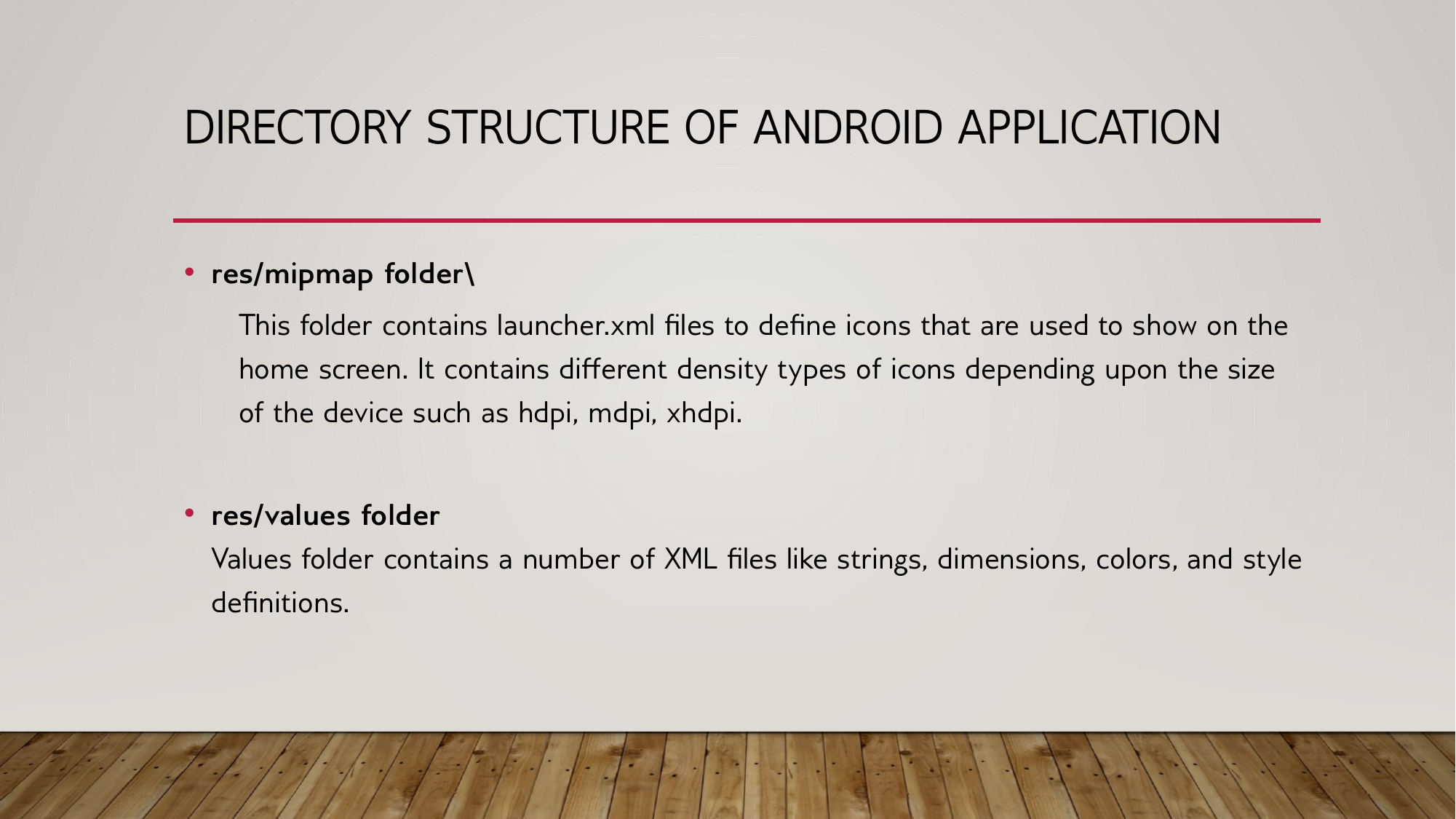

# Directory Structure of Android Application
res/mipmap folder\
This folder contains launcher.xml files to define icons that are used to show on the home screen. It contains different density types of icons depending upon the size of the device such as hdpi, mdpi, xhdpi.
res/values folder
Values folder contains a number of XML files like strings, dimensions, colors, and style definitions.